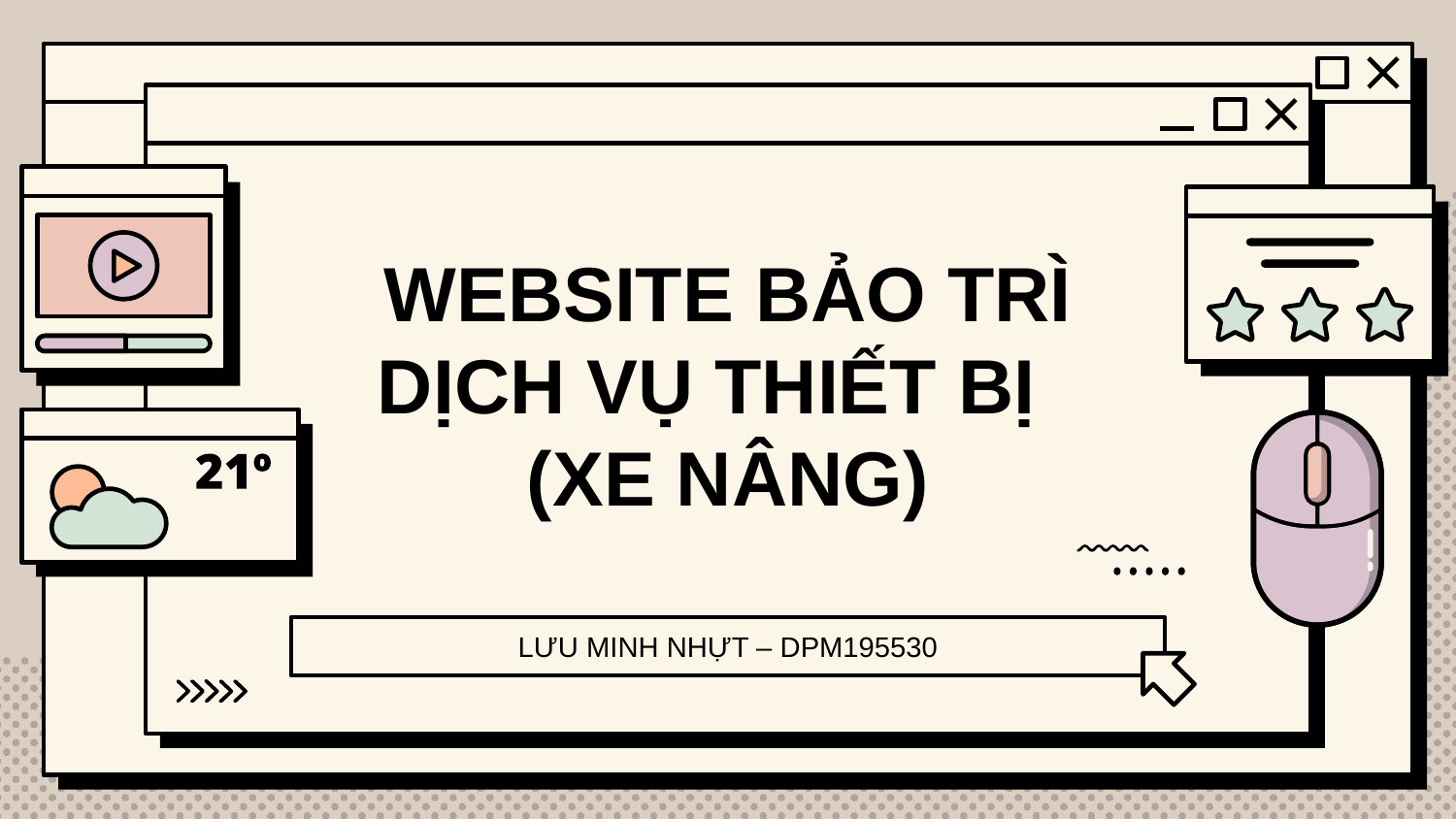

# WEBSITE BẢO TRÌ DỊCH VỤ THIẾT BỊ   (XE NÂNG)

LƯU MINH NHỰT – DPM195530